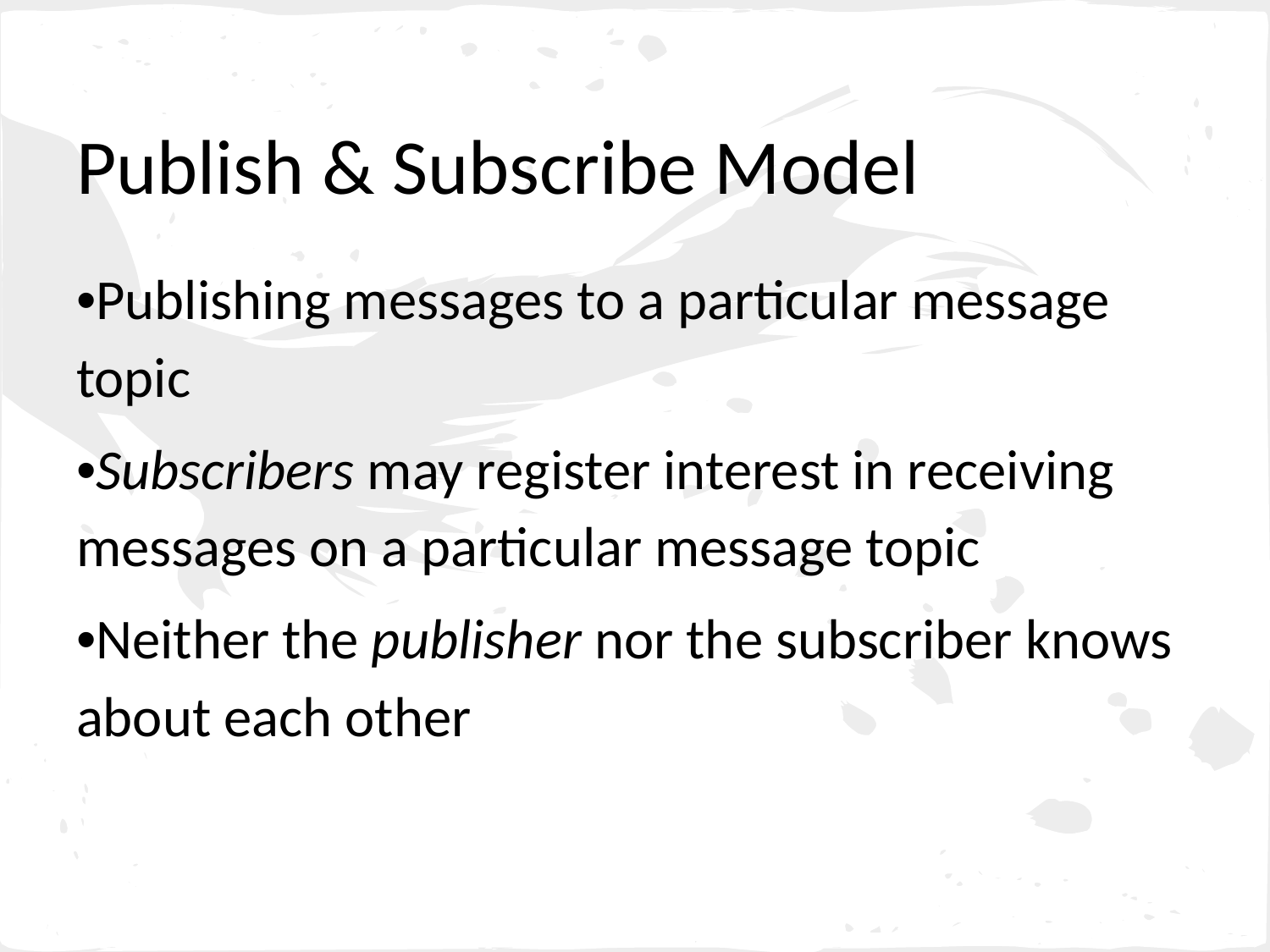

# Publish & Subscribe Model
•Publishing messages to a particular message topic
•Subscribers may register interest in receiving messages on a particular message topic
•Neither the publisher nor the subscriber knows about each other